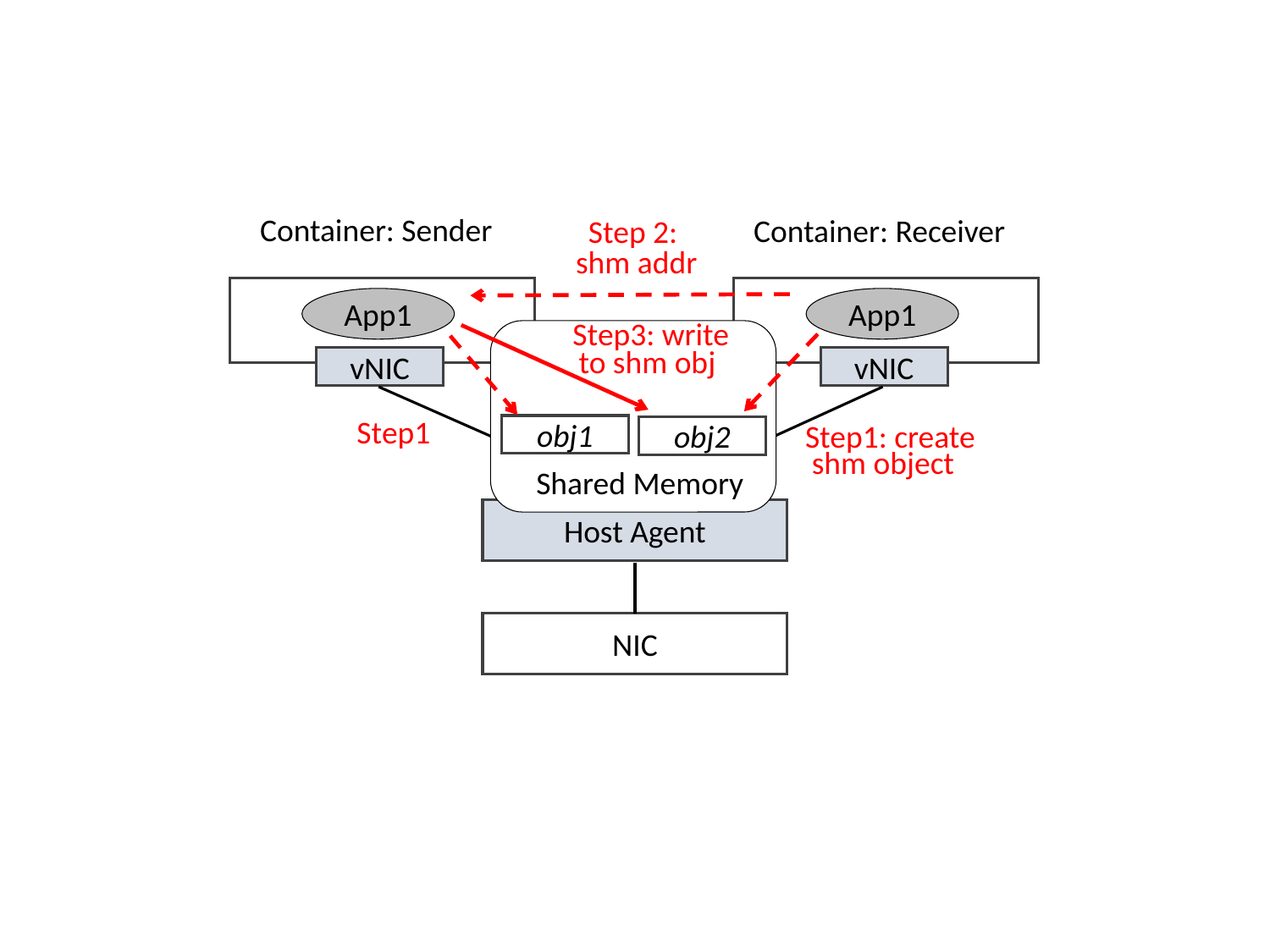

Container: Sender
Container: Receiver
Step 2:
shm addr

App1
App1

Step3: write
to shm obj
vNIC
vNIC
obj1
Step1
obj2
Step1: create
shm object
Shared Memory
Host Agent
NIC